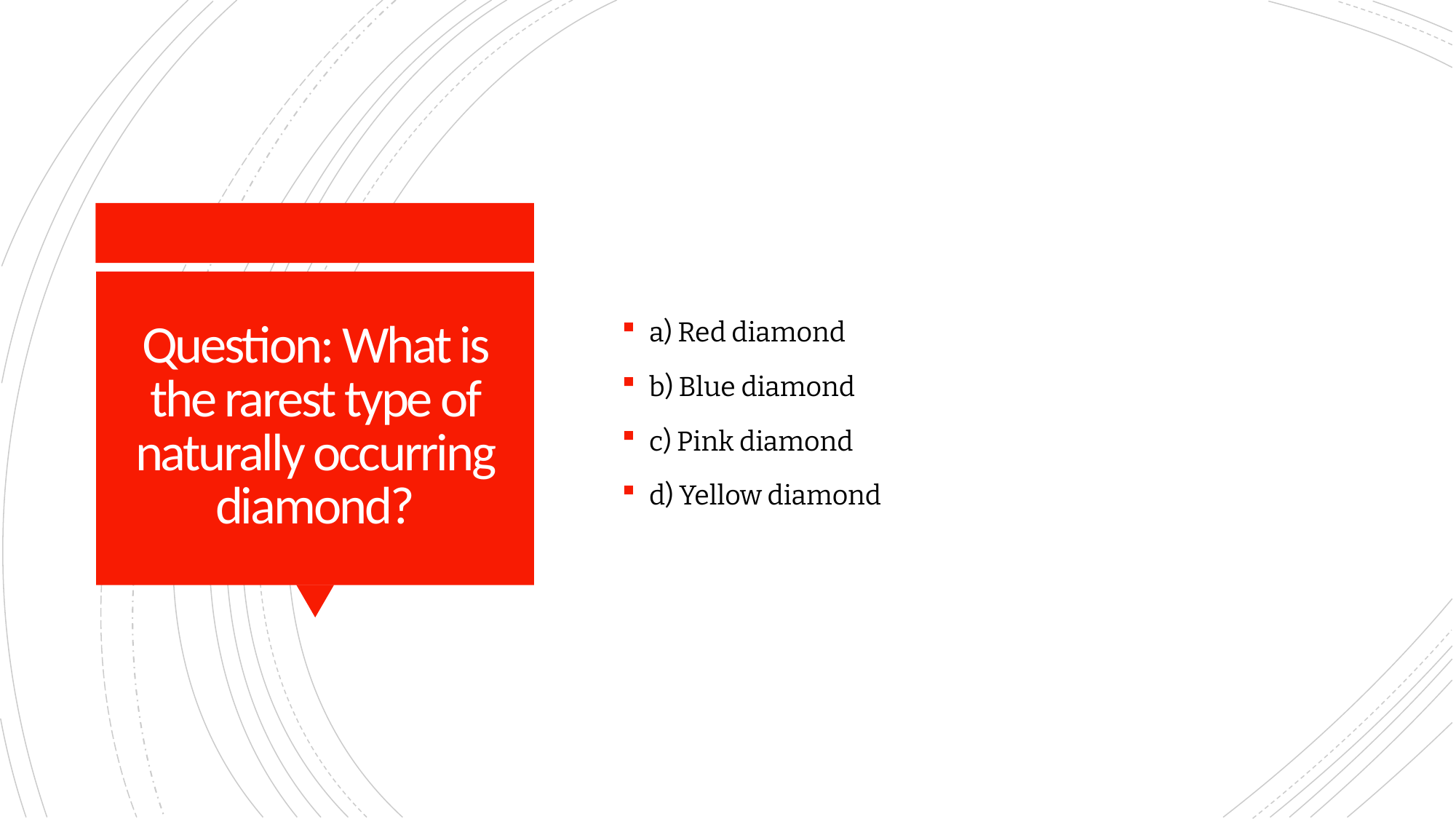

a) Red diamond
b) Blue diamond
c) Pink diamond
d) Yellow diamond
# Question: What is the rarest type of naturally occurring diamond?